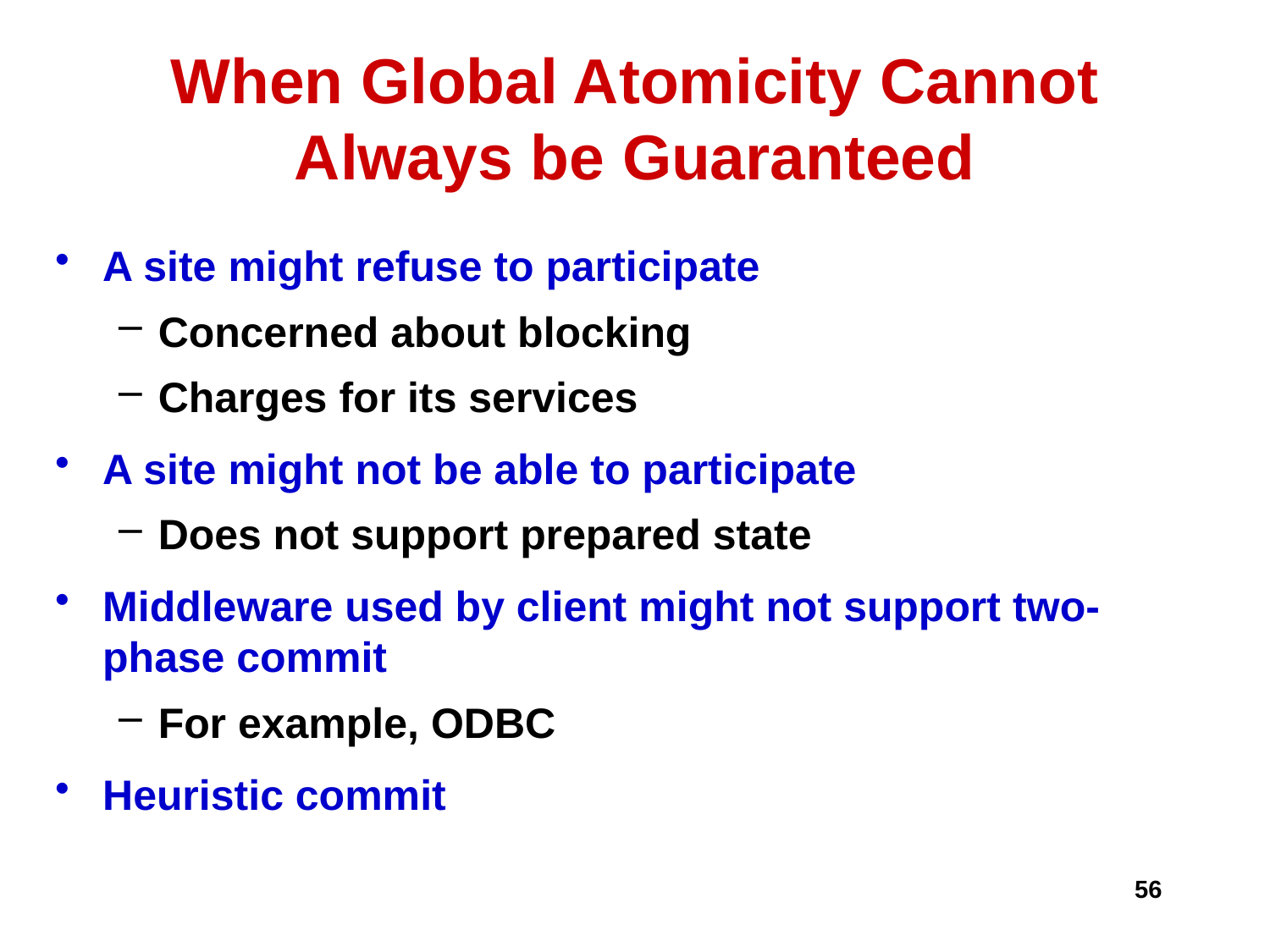

# When Global Atomicity Cannot Always be Guaranteed
A site might refuse to participate
Concerned about blocking
Charges for its services
A site might not be able to participate
Does not support prepared state
Middleware used by client might not support two-phase commit
For example, ODBC
Heuristic commit
56